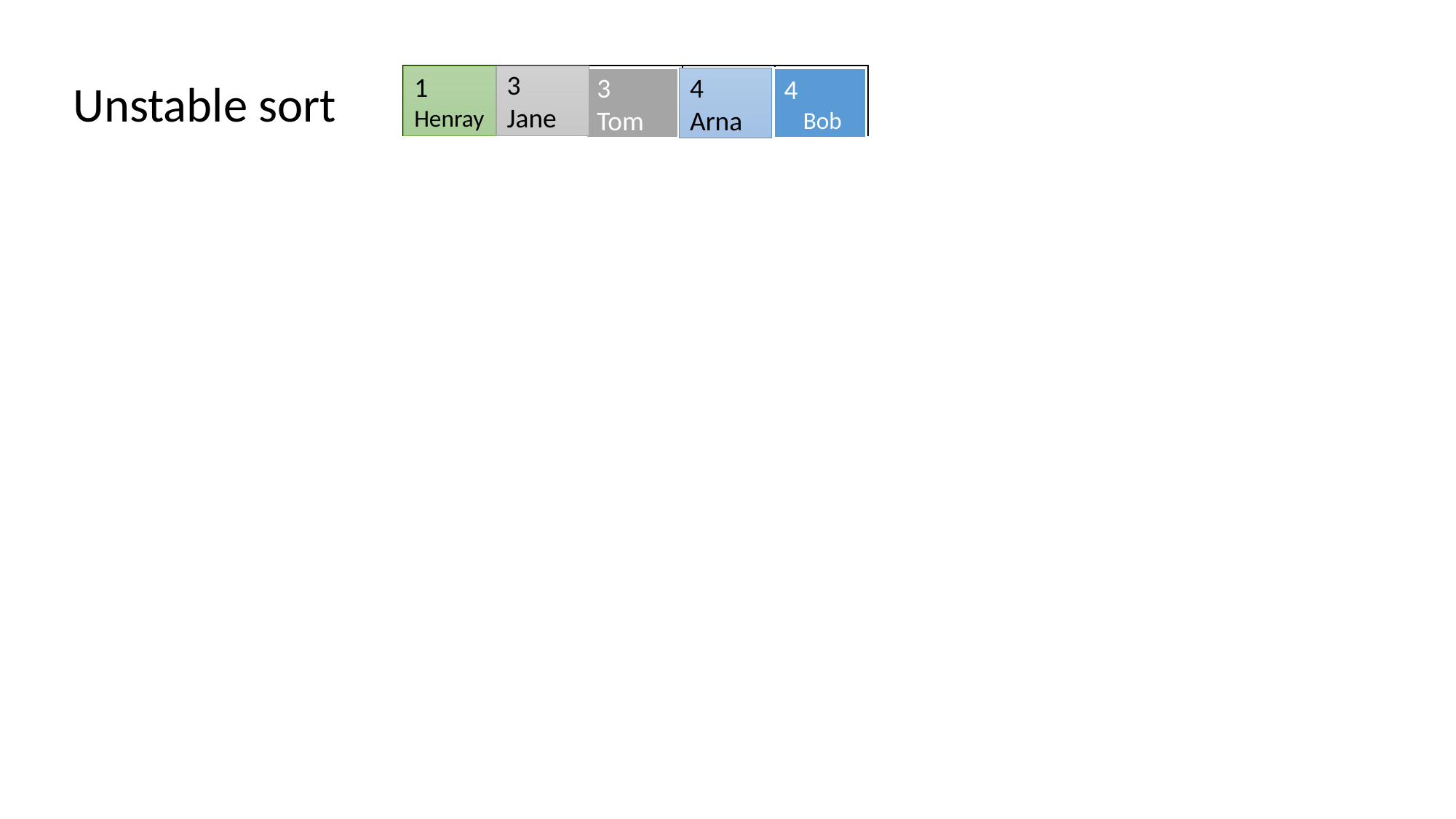

3
Jane
1
Henray
3
Jane
4
Arna
4
     Bob
3
Tom
1
Henray
3
Tom
4
Arna
4
     Bob
Unstable sort